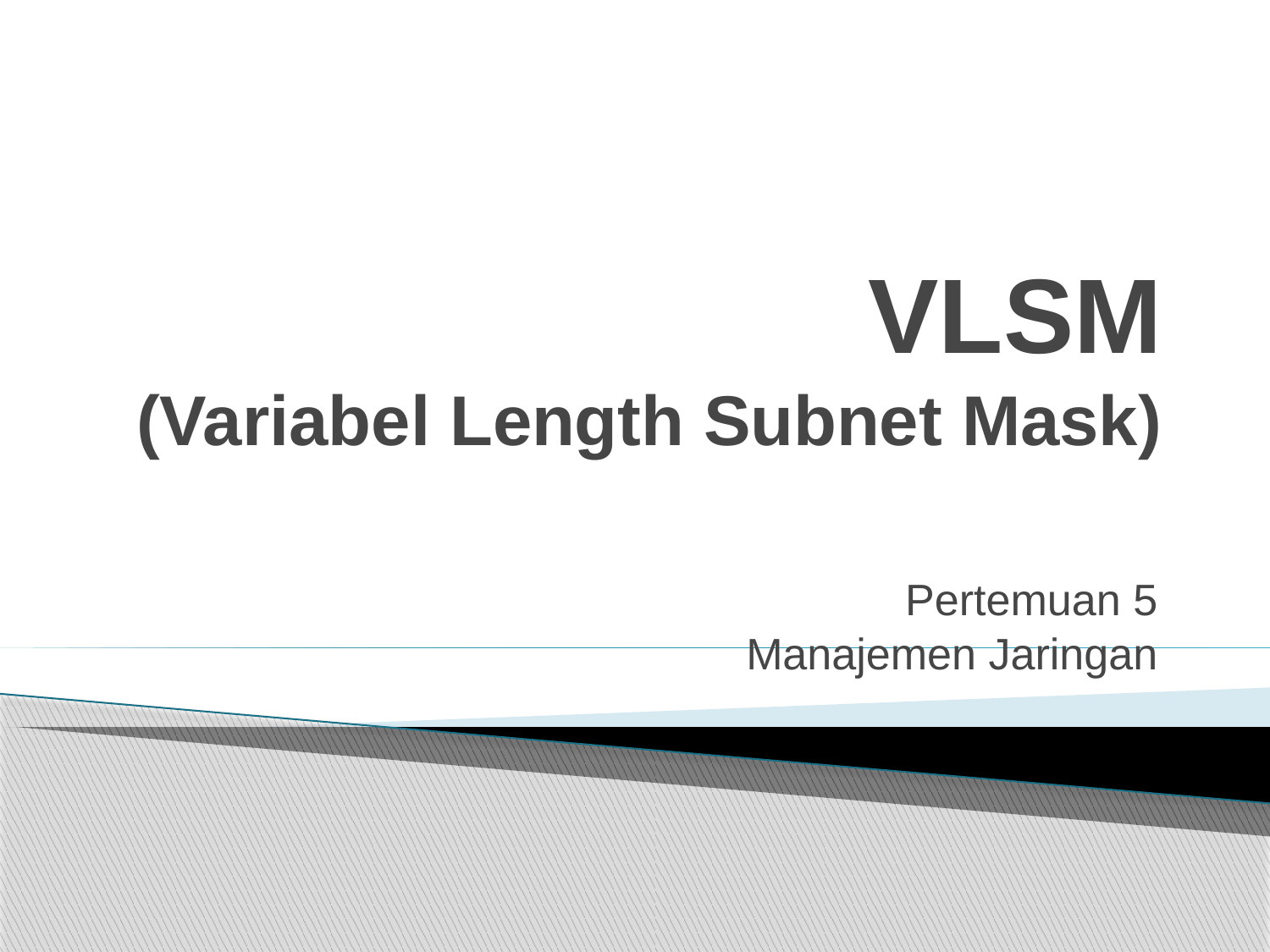

# VLSM (Variabel Length Subnet Mask)
Pertemuan 5
Manajemen Jaringan